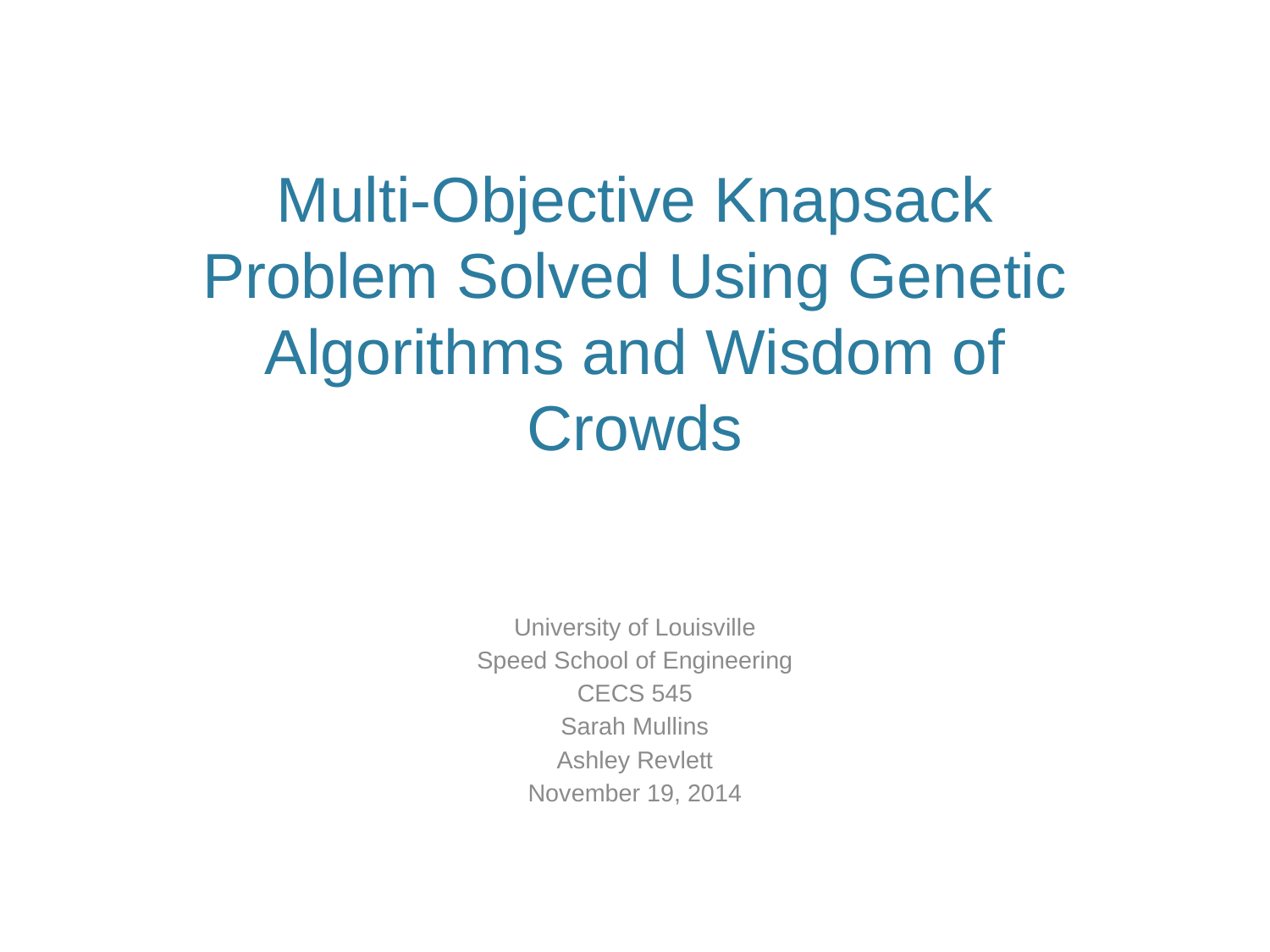

# Multi-Objective Knapsack Problem Solved Using Genetic Algorithms and Wisdom of Crowds
University of Louisville
Speed School of Engineering
CECS 545
Sarah Mullins
Ashley Revlett
November 19, 2014